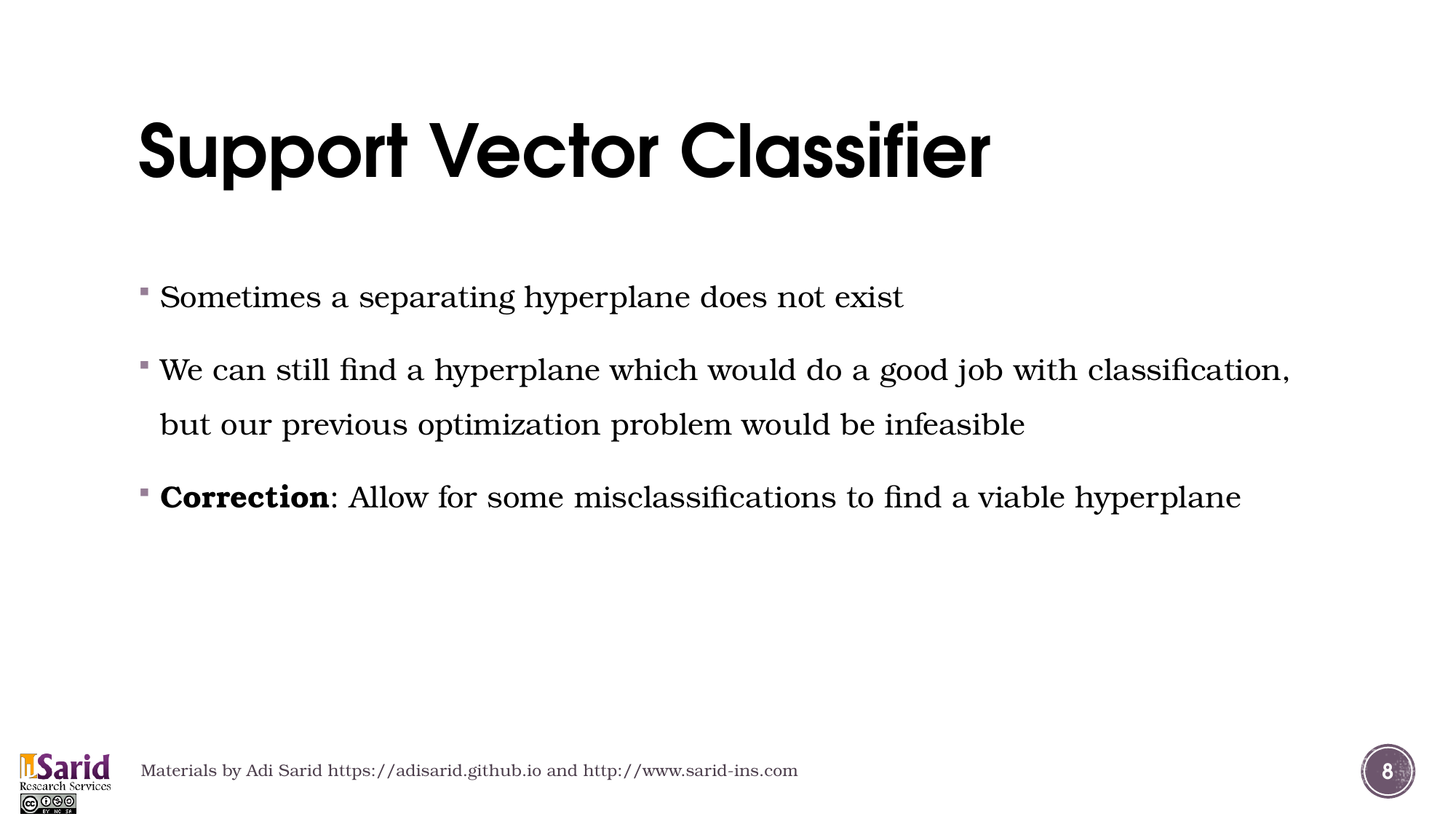

# Support Vector Classifier
Sometimes a separating hyperplane does not exist
We can still find a hyperplane which would do a good job with classification, but our previous optimization problem would be infeasible
Correction: Allow for some misclassifications to find a viable hyperplane
Materials by Adi Sarid https://adisarid.github.io and http://www.sarid-ins.com
8